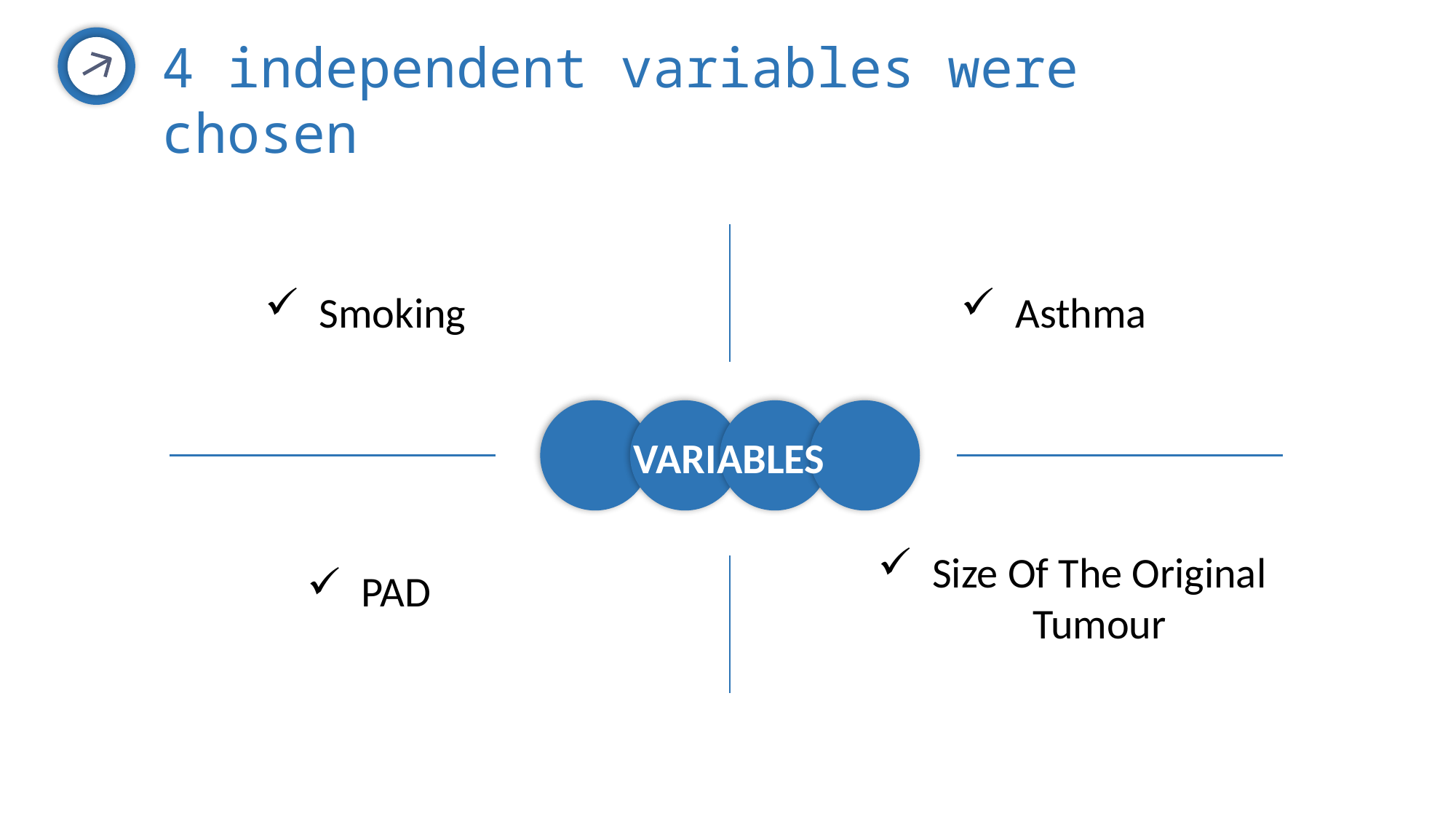

4 independent variables were chosen
Smoking
Asthma

VARIABLES
Size Of The Original Tumour
PAD